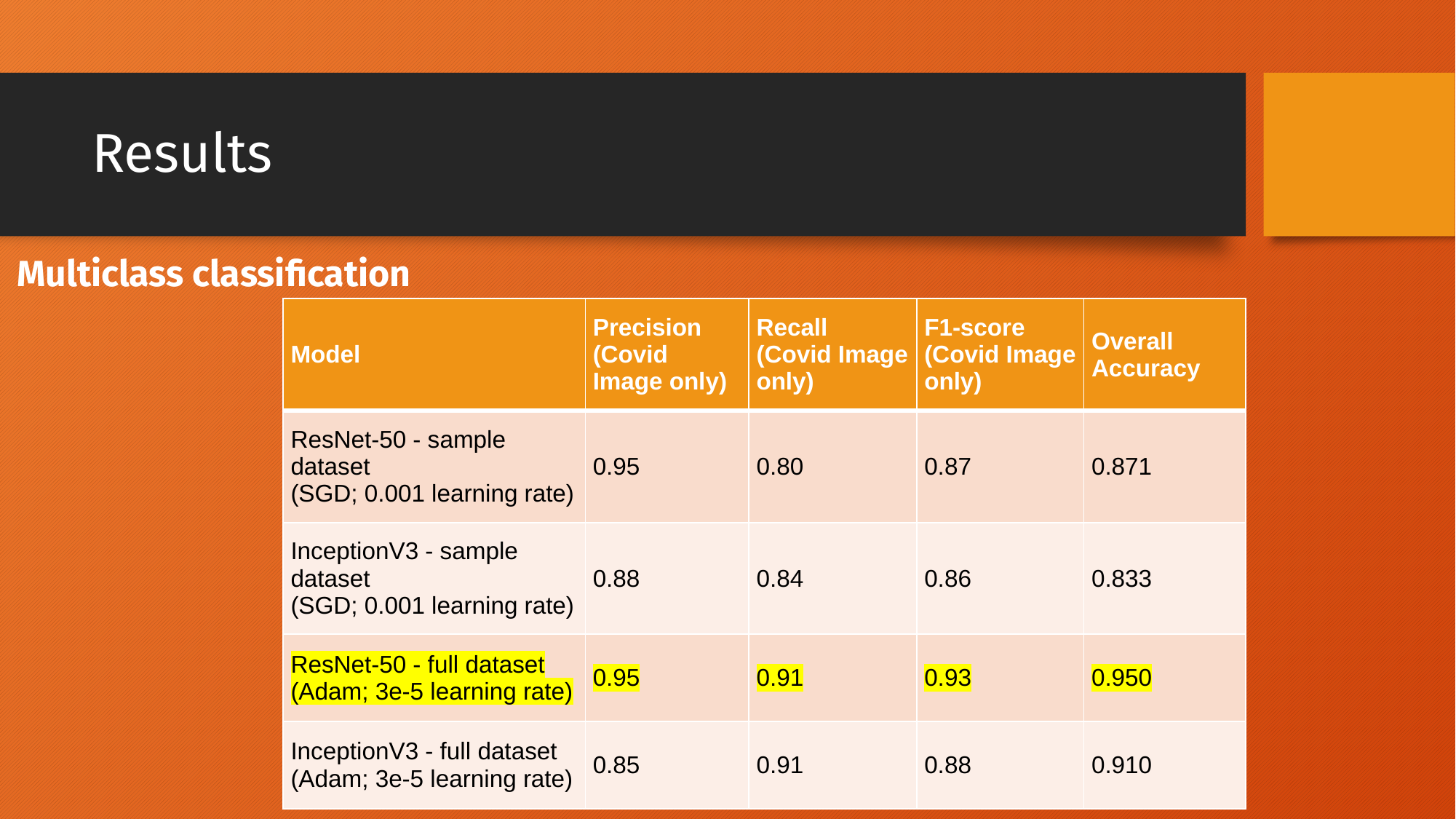

# Results

Multiclass classification
| Model | Precision (Covid Image only) | Recall (Covid Image only) | F1-score (Covid Image only) | Overall Accuracy |
| --- | --- | --- | --- | --- |
| ResNet-50 - sample dataset (SGD; 0.001 learning rate) | 0.95 | 0.80 | 0.87 | 0.871 |
| InceptionV3 - sample dataset (SGD; 0.001 learning rate) | 0.88 | 0.84 | 0.86 | 0.833 |
| ResNet-50 - full dataset (Adam; 3e-5 learning rate) | 0.95 | 0.91 | 0.93 | 0.950 |
| InceptionV3 - full dataset (Adam; 3e-5 learning rate) | 0.85 | 0.91 | 0.88 | 0.910 |